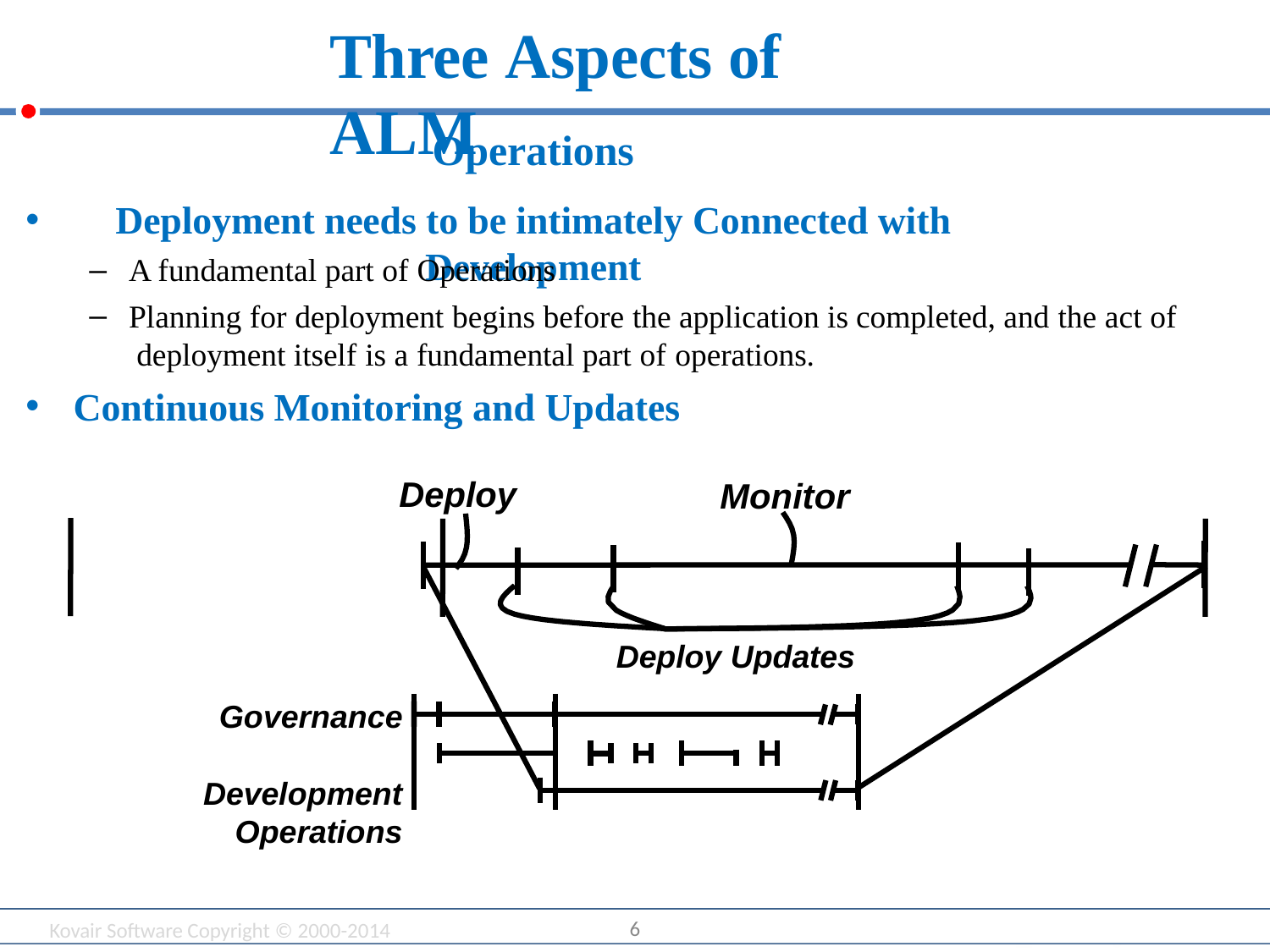

# Three Aspects of ALM
Operations
Deployment needs to be intimately Connected with Development
•
–
–
A fundamental part of Operations
Planning for deployment begins before the application is completed, and the act of  deployment itself is a fundamental part of operations.
•
Continuous Monitoring and Updates
Deploy
Monitor

Deploy Updates
Governance  Development  Operations
6
Kovair Software Copyright © 2000-2014